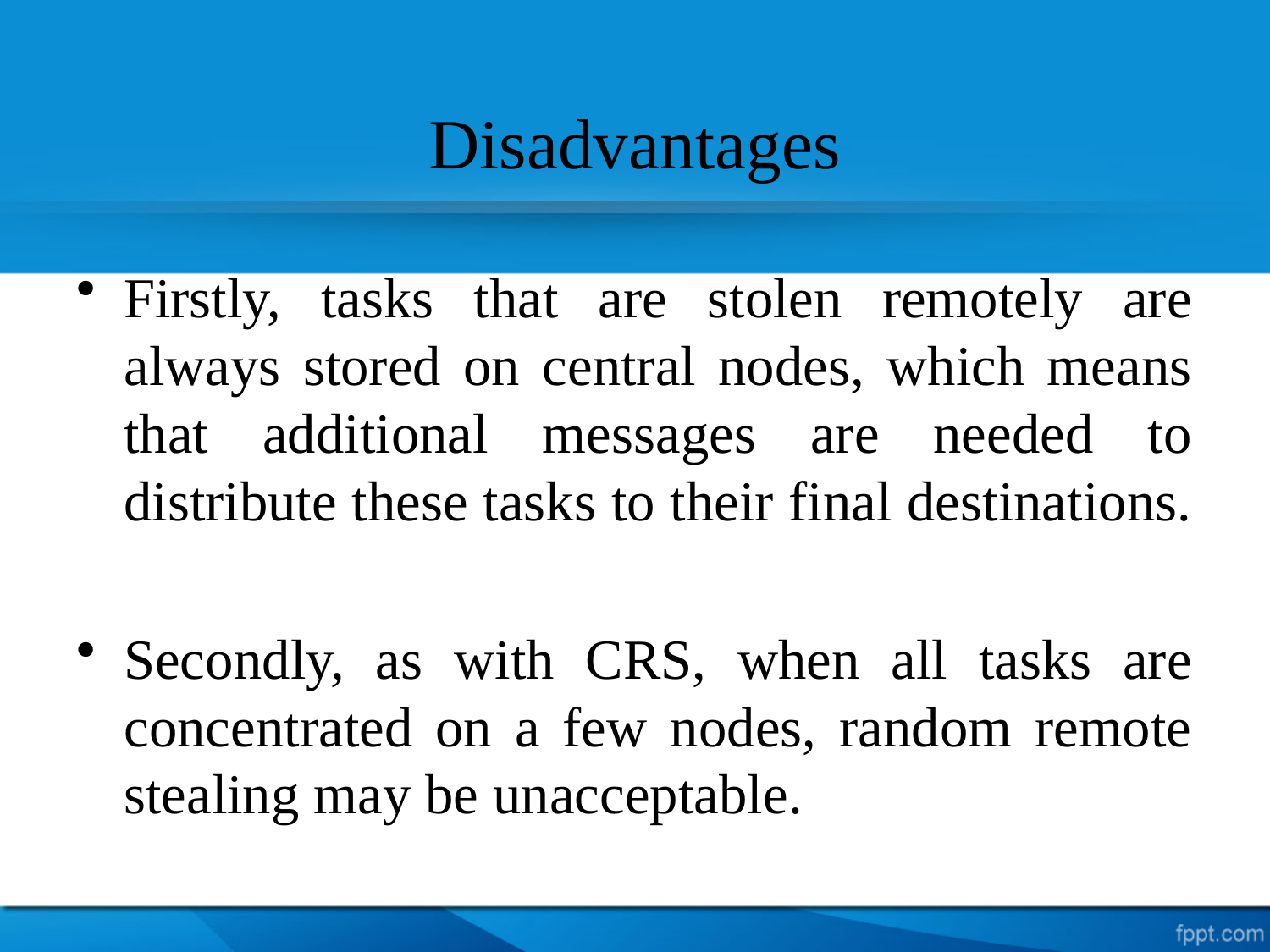

# Disadvantages
Firstly, tasks that are stolen remotely are always stored on central nodes, which means that additional messages are needed to distribute these tasks to their final destinations.

Secondly, as with CRS, when all tasks are concentrated on a few nodes, random remote stealing may be unacceptable.